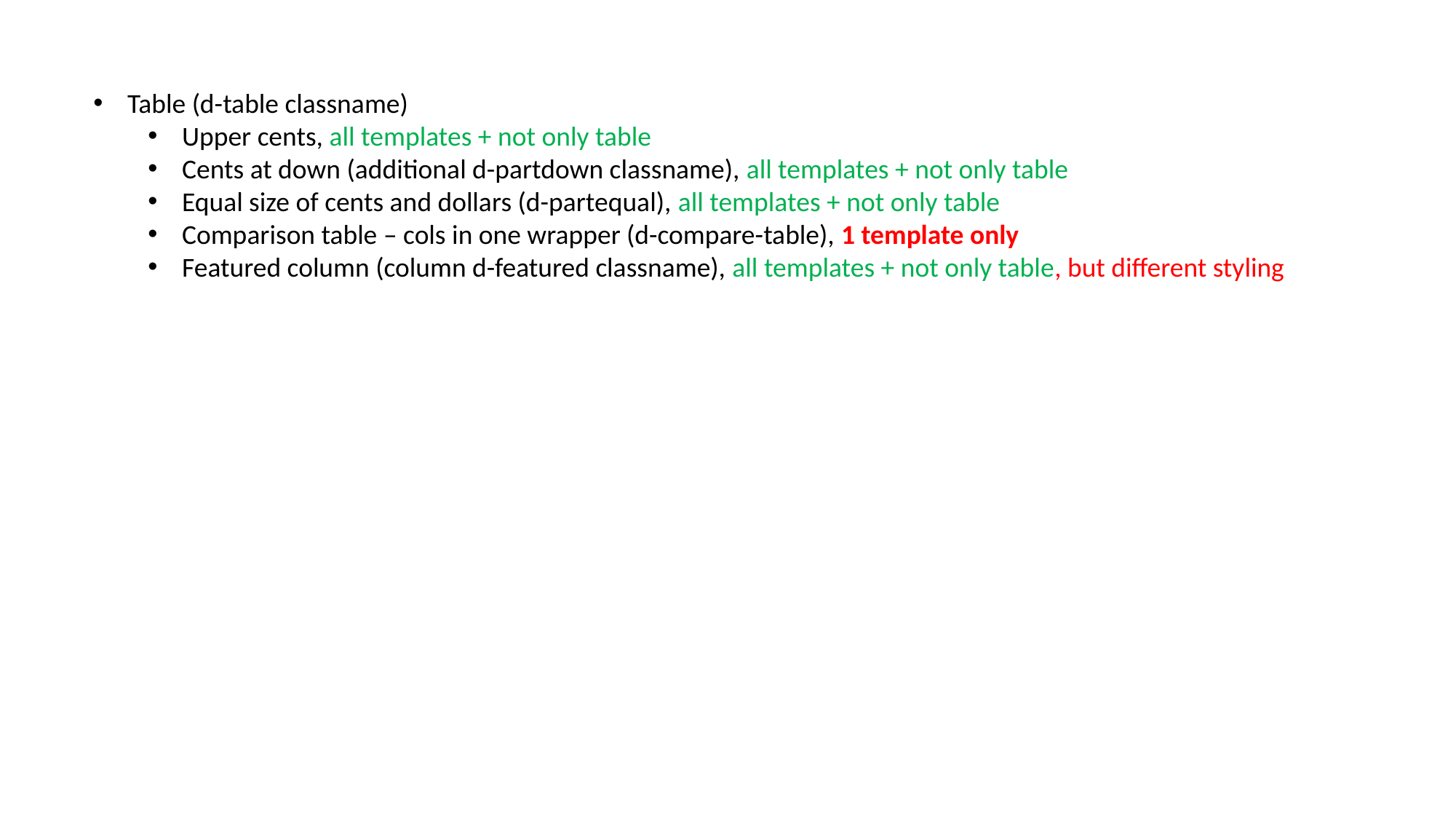

Table (d-table classname)
Upper cents, all templates + not only table
Cents at down (additional d-partdown classname), all templates + not only table
Equal size of cents and dollars (d-partequal), all templates + not only table
Comparison table – cols in one wrapper (d-compare-table), 1 template only
Featured column (column d-featured classname), all templates + not only table, but different styling